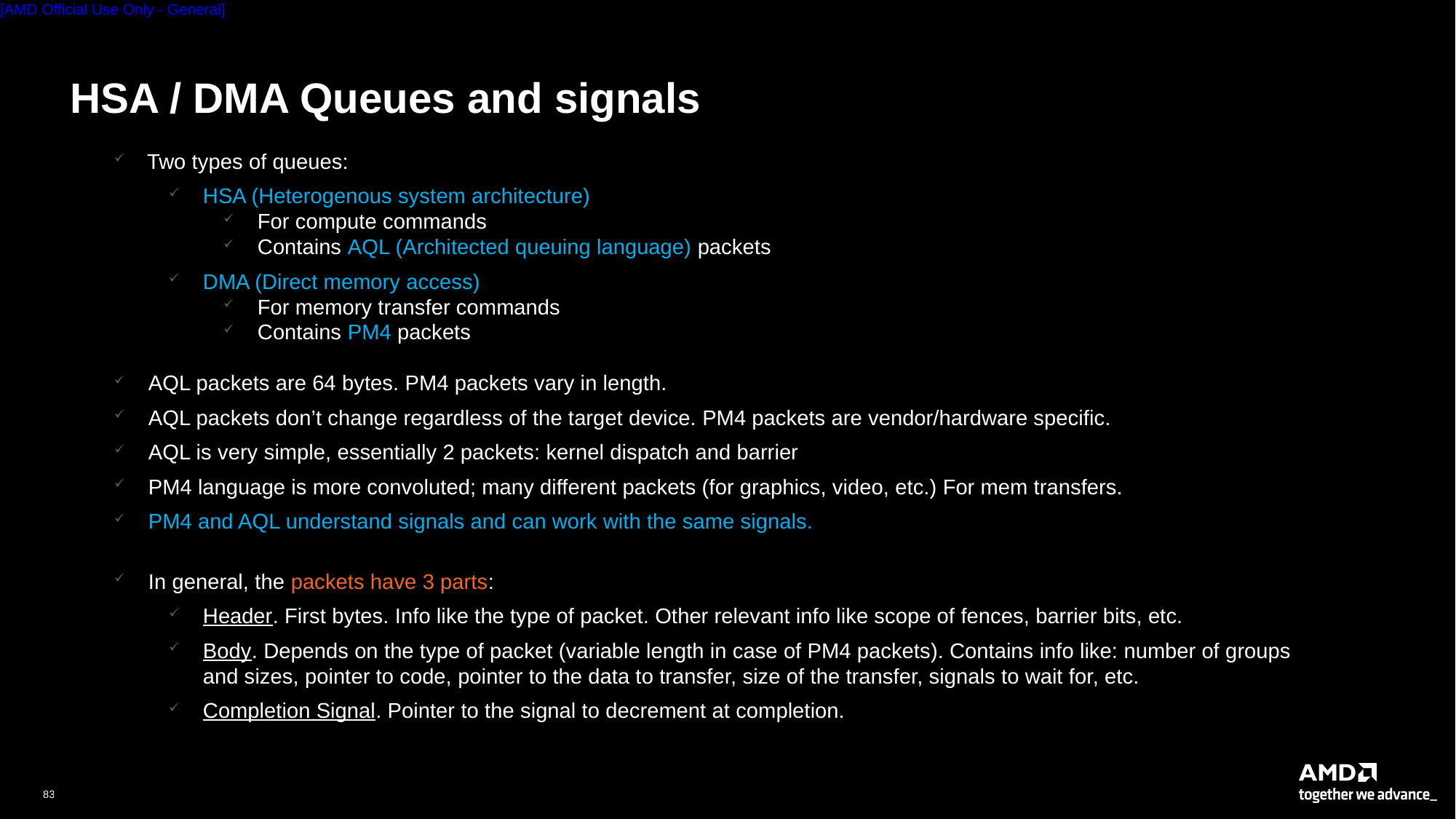

# HSA / DMA Queues and signals
Two types of queues:
HSA (Heterogenous system architecture)
For compute commands
Contains AQL (Architected queuing language) packets
DMA (Direct memory access)
For memory transfer commands
Contains PM4 packets

AQL packets are 64 bytes. PM4 packets vary in length.
AQL packets don’t change regardless of the target device. PM4 packets are vendor/hardware specific.
AQL is very simple, essentially 2 packets: kernel dispatch and barrier
PM4 language is more convoluted; many different packets (for graphics, video, etc.) For mem transfers.
PM4 and AQL understand signals and can work with the same signals.

In general, the packets have 3 parts:
Header. First bytes. Info like the type of packet. Other relevant info like scope of fences, barrier bits, etc.
Body. Depends on the type of packet (variable length in case of PM4 packets). Contains info like: number of groups and sizes, pointer to code, pointer to the data to transfer, size of the transfer, signals to wait for, etc.
Completion Signal. Pointer to the signal to decrement at completion.